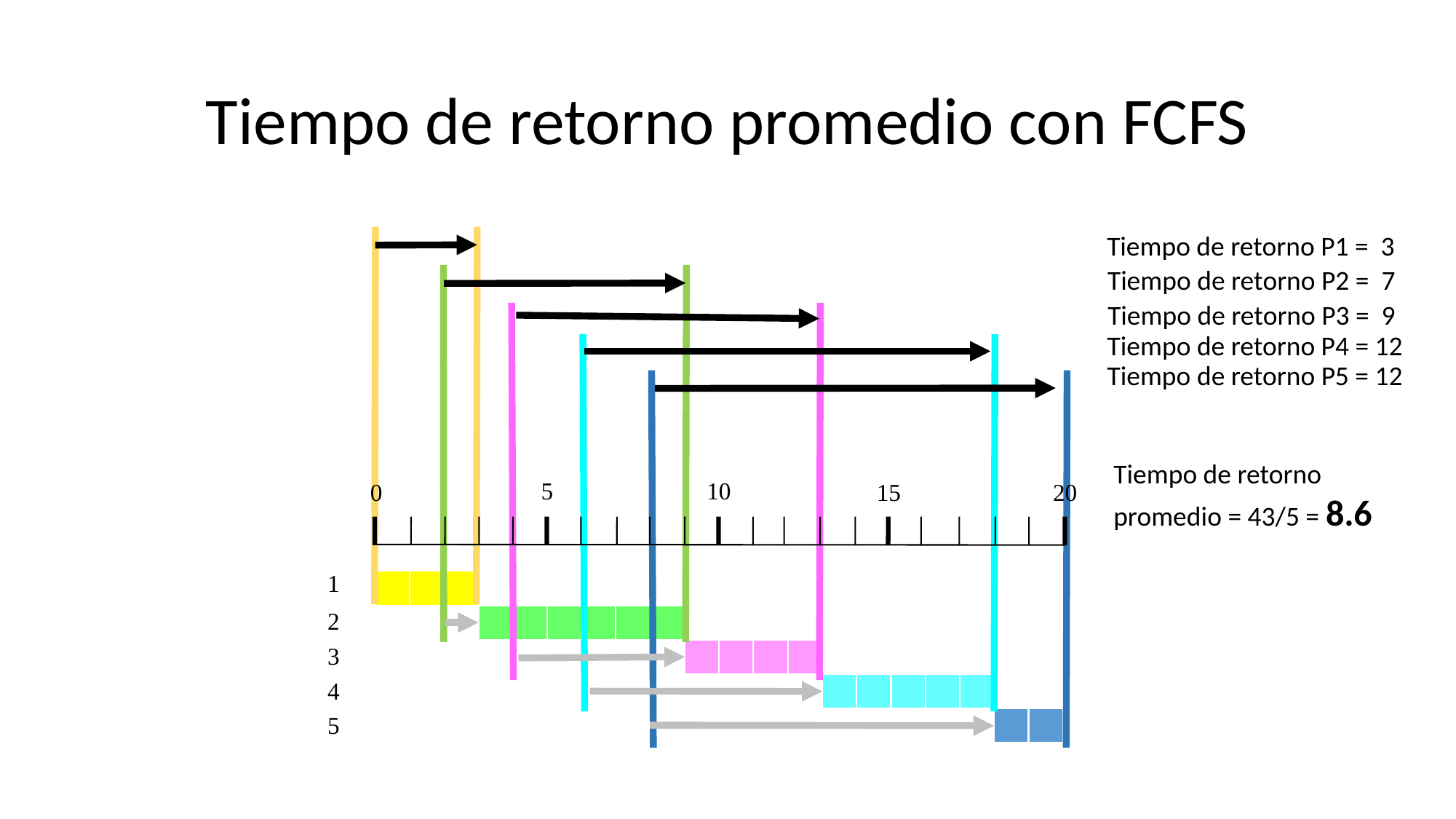

# Tiempo de retorno promedio con FCFS
Tiempo de retorno P1 =  3
Tiempo de retorno P2 =  7
Tiempo de retorno P3 =  9
Tiempo de retorno P4 = 12
Tiempo de retorno P5 = 12
Tiempo de retorno promedio = 43/5 = 8.6
5
10
0
15
20

1
2
3
4
5